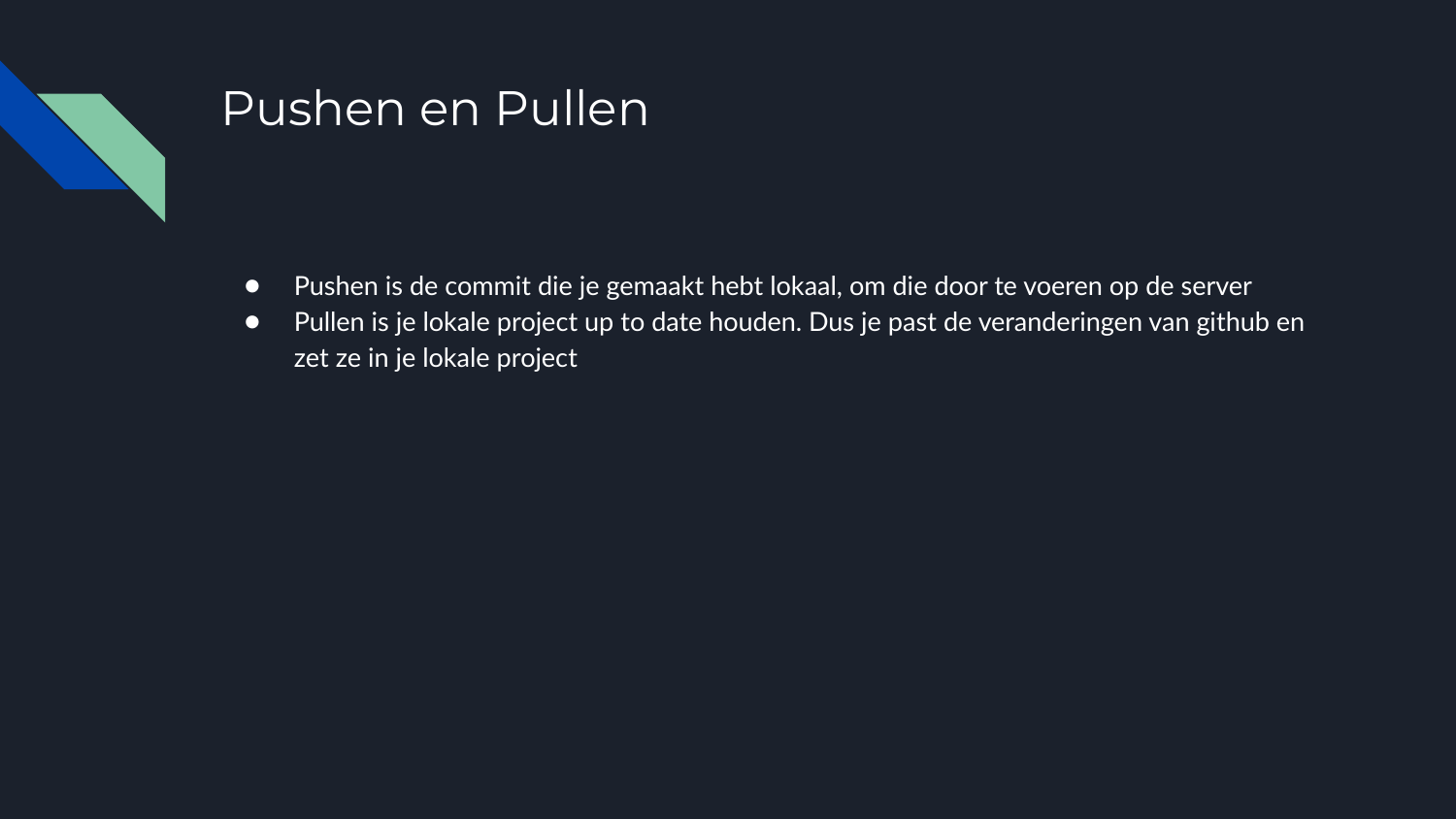

# Pushen en Pullen
Pushen is de commit die je gemaakt hebt lokaal, om die door te voeren op de server
Pullen is je lokale project up to date houden. Dus je past de veranderingen van github en zet ze in je lokale project